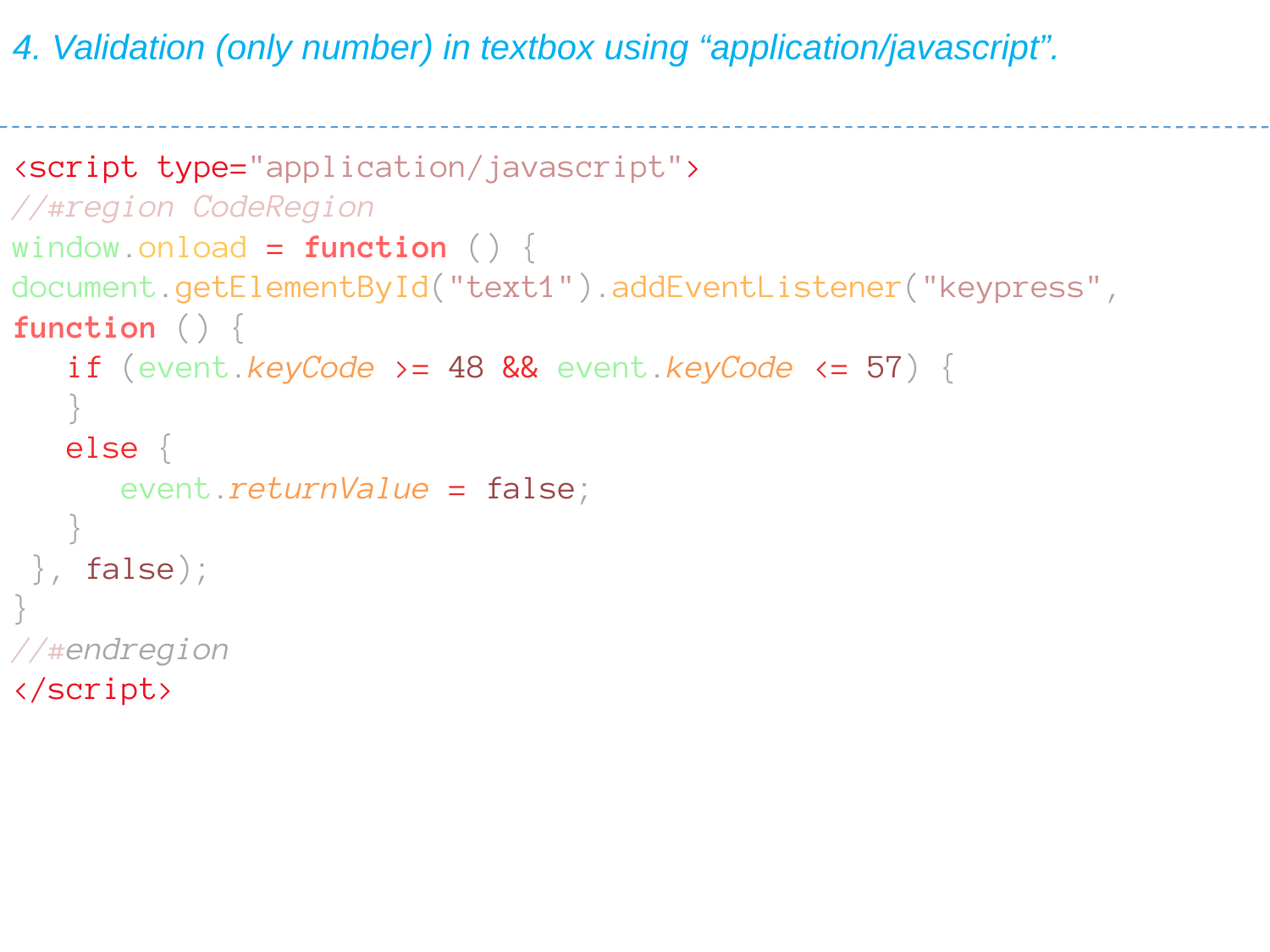

4. Validation (only number) in textbox using “application/javascript”.
<script type="application/javascript">
//#region CodeRegion
window.onload = function () {
document.getElementById("text1").addEventListener("keypress", function () {
   if (event.keyCode >= 48 && event.keyCode <= 57) {
   }
   else {
      event.returnValue = false;
   }
 }, false);
}
//#endregion
</script>